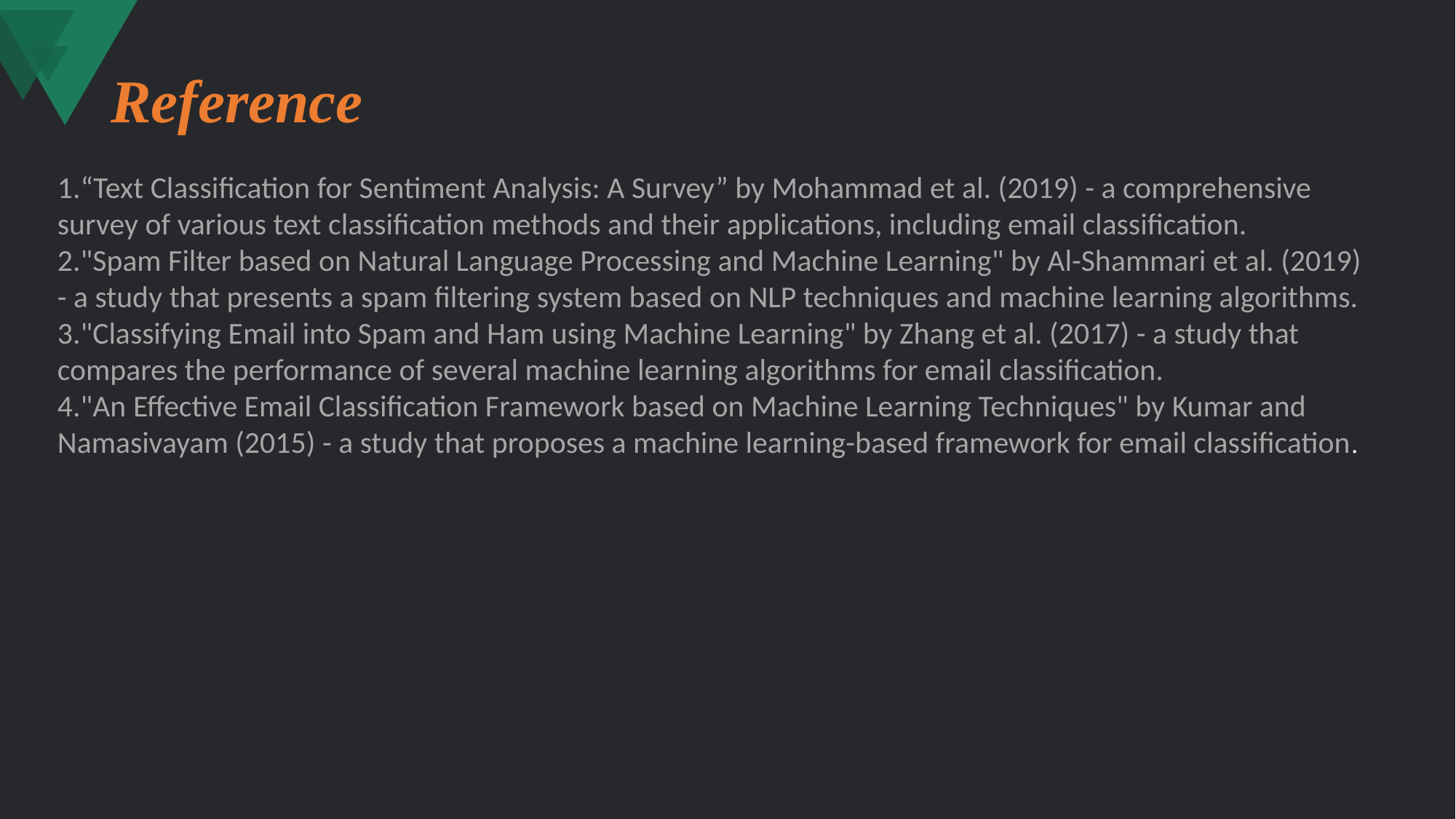

# Reference
“Text Classification for Sentiment Analysis: A Survey” by Mohammad et al. (2019) - a comprehensive survey of various text classification methods and their applications, including email classification.
"Spam Filter based on Natural Language Processing and Machine Learning" by Al-Shammari et al. (2019) - a study that presents a spam filtering system based on NLP techniques and machine learning algorithms.
"Classifying Email into Spam and Ham using Machine Learning" by Zhang et al. (2017) - a study that compares the performance of several machine learning algorithms for email classification.
"An Effective Email Classification Framework based on Machine Learning Techniques" by Kumar and Namasivayam (2015) - a study that proposes a machine learning-based framework for email classification.